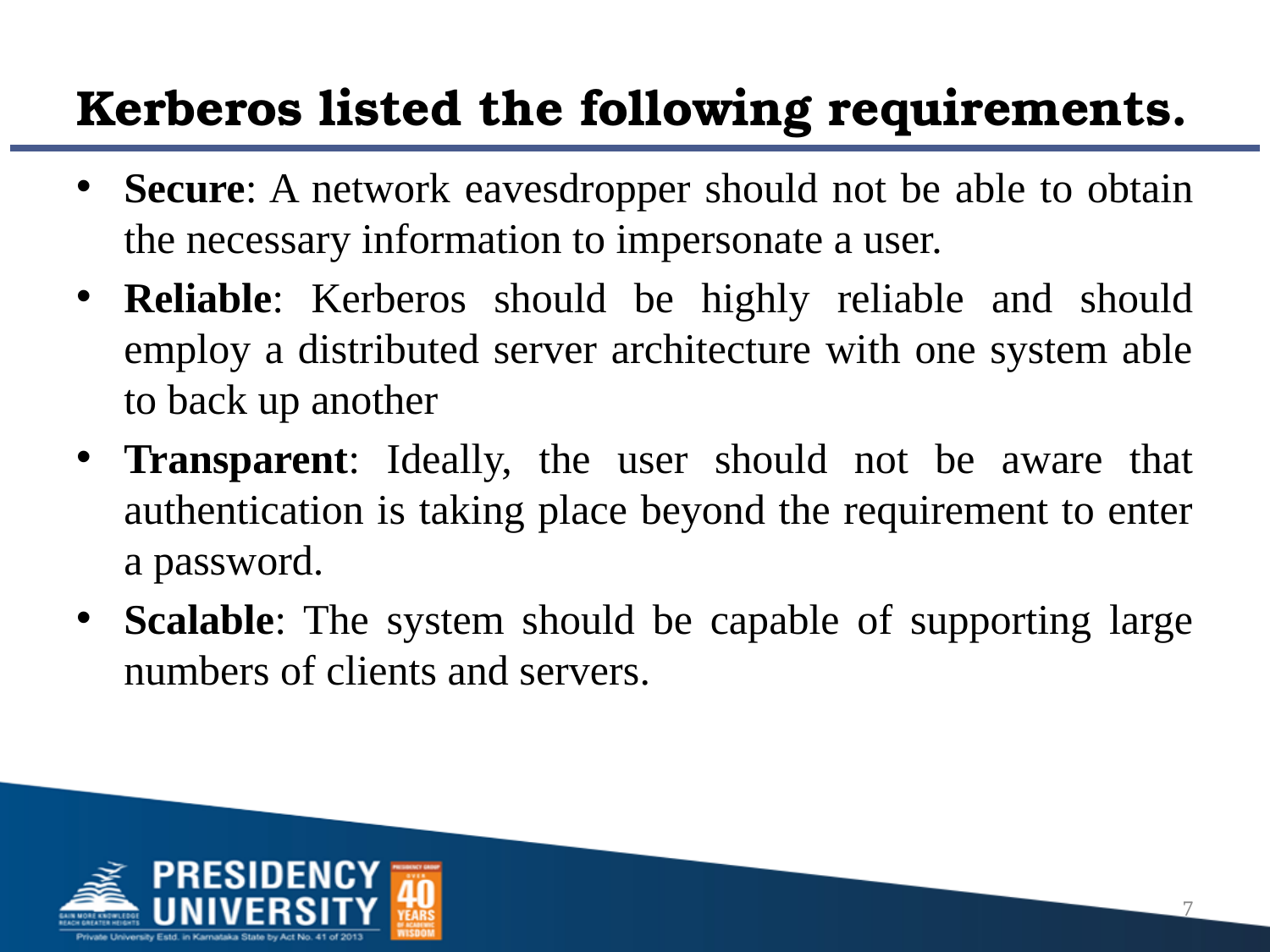

# Kerberos listed the following requirements.
Secure: A network eavesdropper should not be able to obtain the necessary information to impersonate a user.
Reliable: Kerberos should be highly reliable and should employ a distributed server architecture with one system able to back up another
Transparent: Ideally, the user should not be aware that authentication is taking place beyond the requirement to enter a password.
Scalable: The system should be capable of supporting large numbers of clients and servers.
7